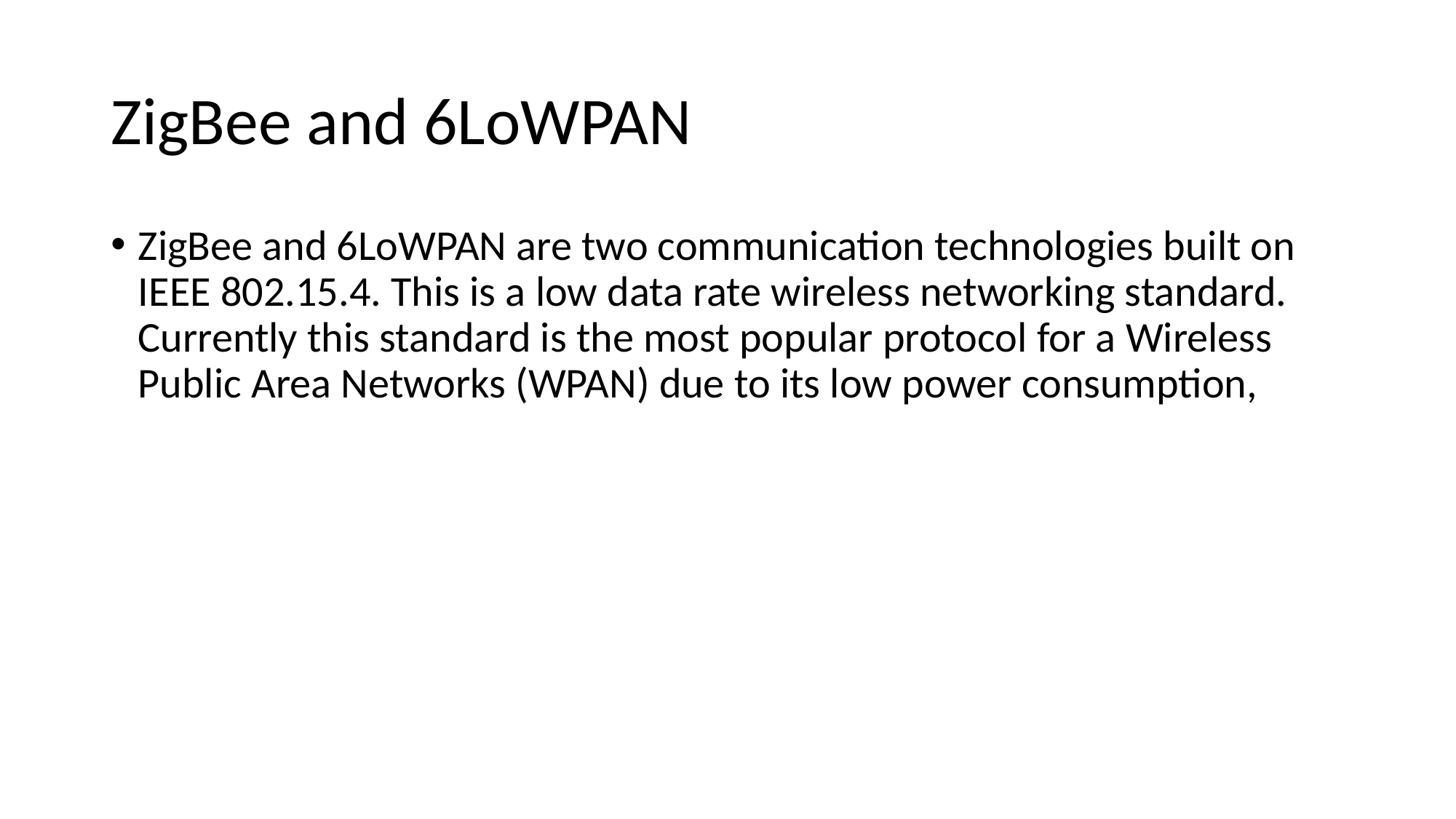

# ZigBee and 6LoWPAN
ZigBee and 6LoWPAN are two communication technologies built on IEEE 802.15.4. This is a low data rate wireless networking standard. Currently this standard is the most popular protocol for a Wireless Public Area Networks (WPAN) due to its low power consumption,